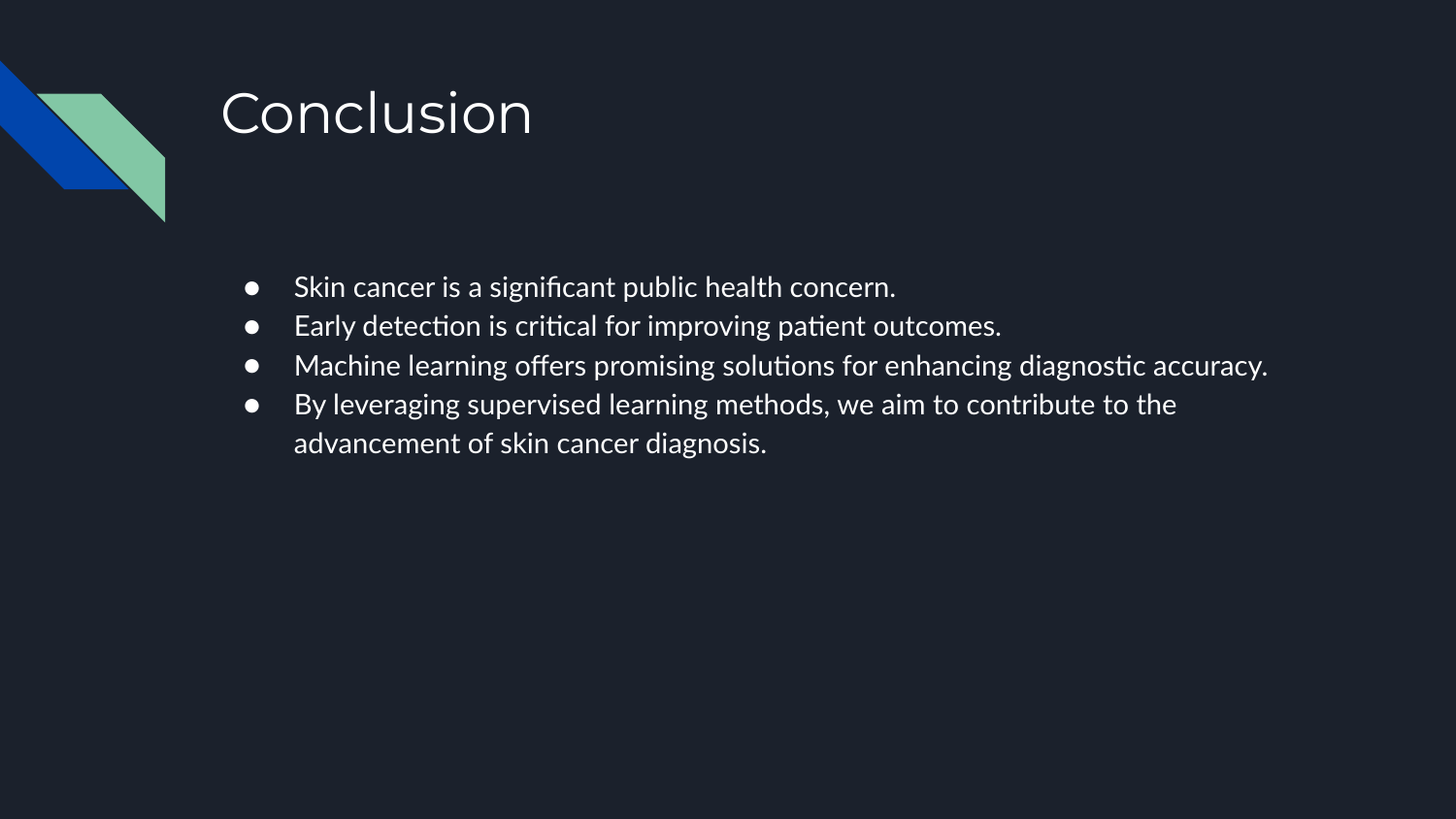

# Conclusion
Skin cancer is a significant public health concern.
Early detection is critical for improving patient outcomes.
Machine learning offers promising solutions for enhancing diagnostic accuracy.
By leveraging supervised learning methods, we aim to contribute to the advancement of skin cancer diagnosis.